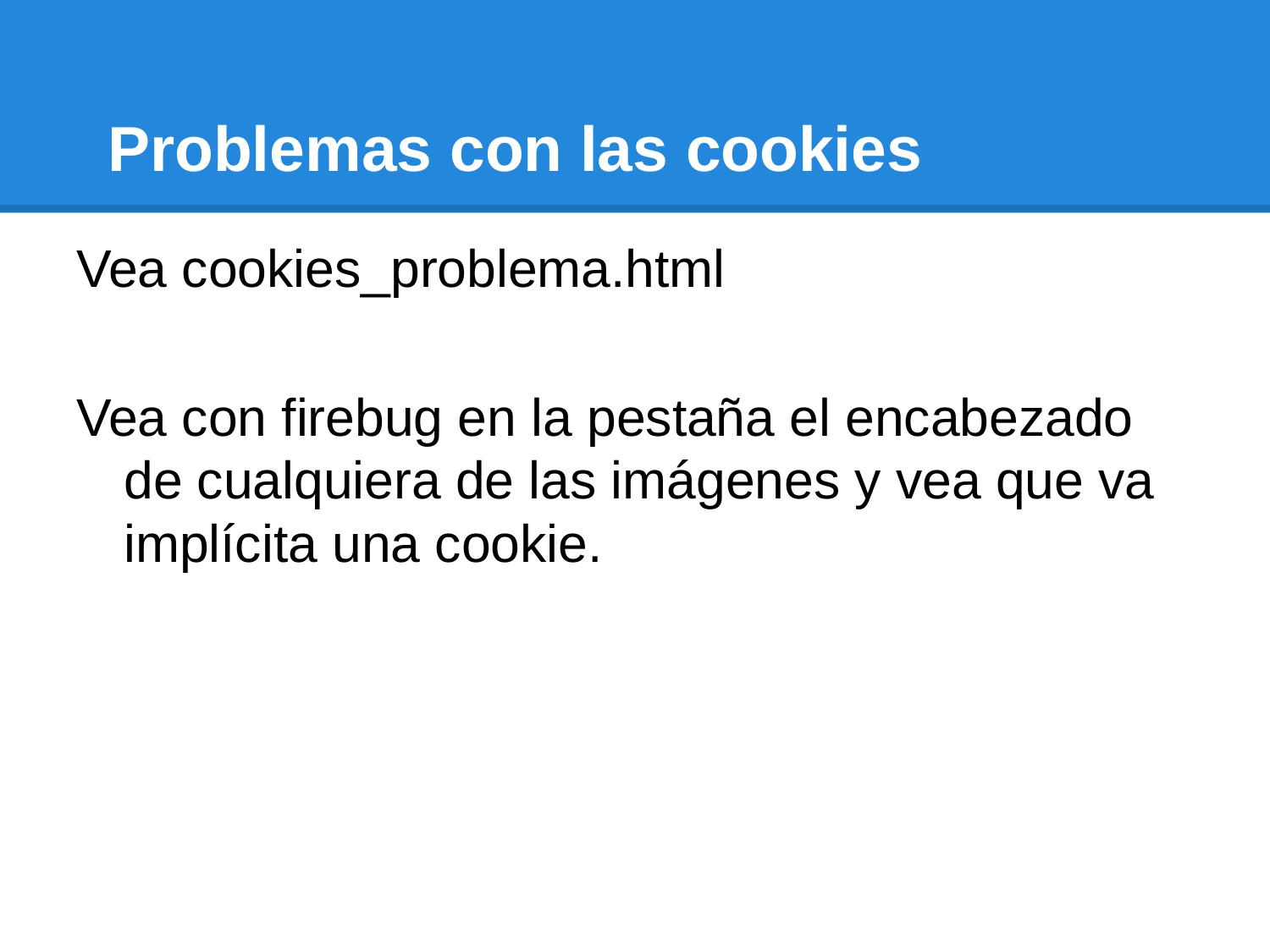

# Problemas con las cookies
Vea cookies_problema.html

Vea con firebug en la pestaña el encabezado de cualquiera de las imágenes y vea que va implícita una cookie.